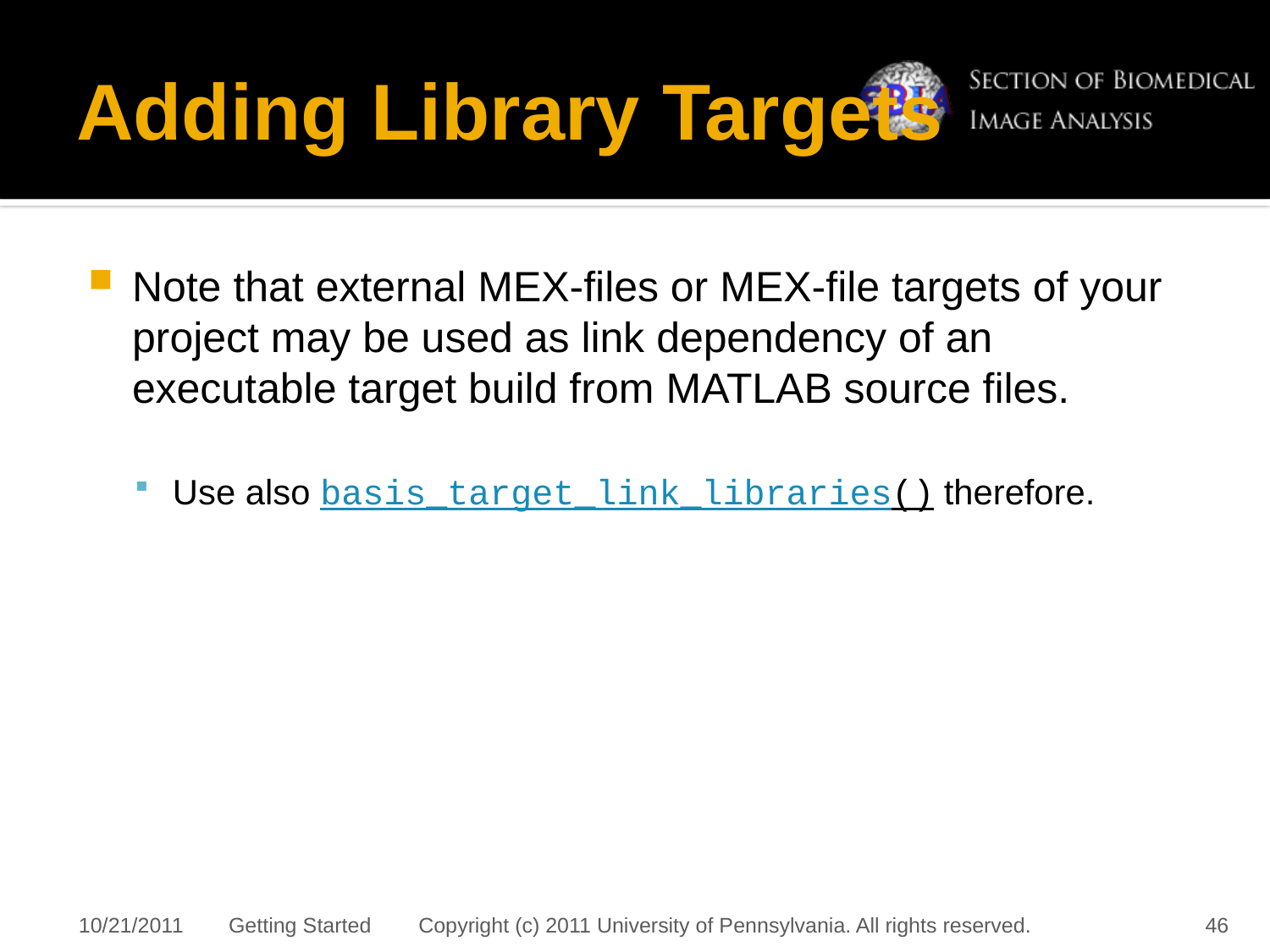

# Adding Library Targets
Note that external MEX-files or MEX-file targets of your project may be used as link dependency of an executable target build from MATLAB source files.

Use also basis_target_link_libraries() therefore.
10/21/2011
Getting Started        Copyright (c) 2011 University of Pennsylvania. All rights reserved.
46